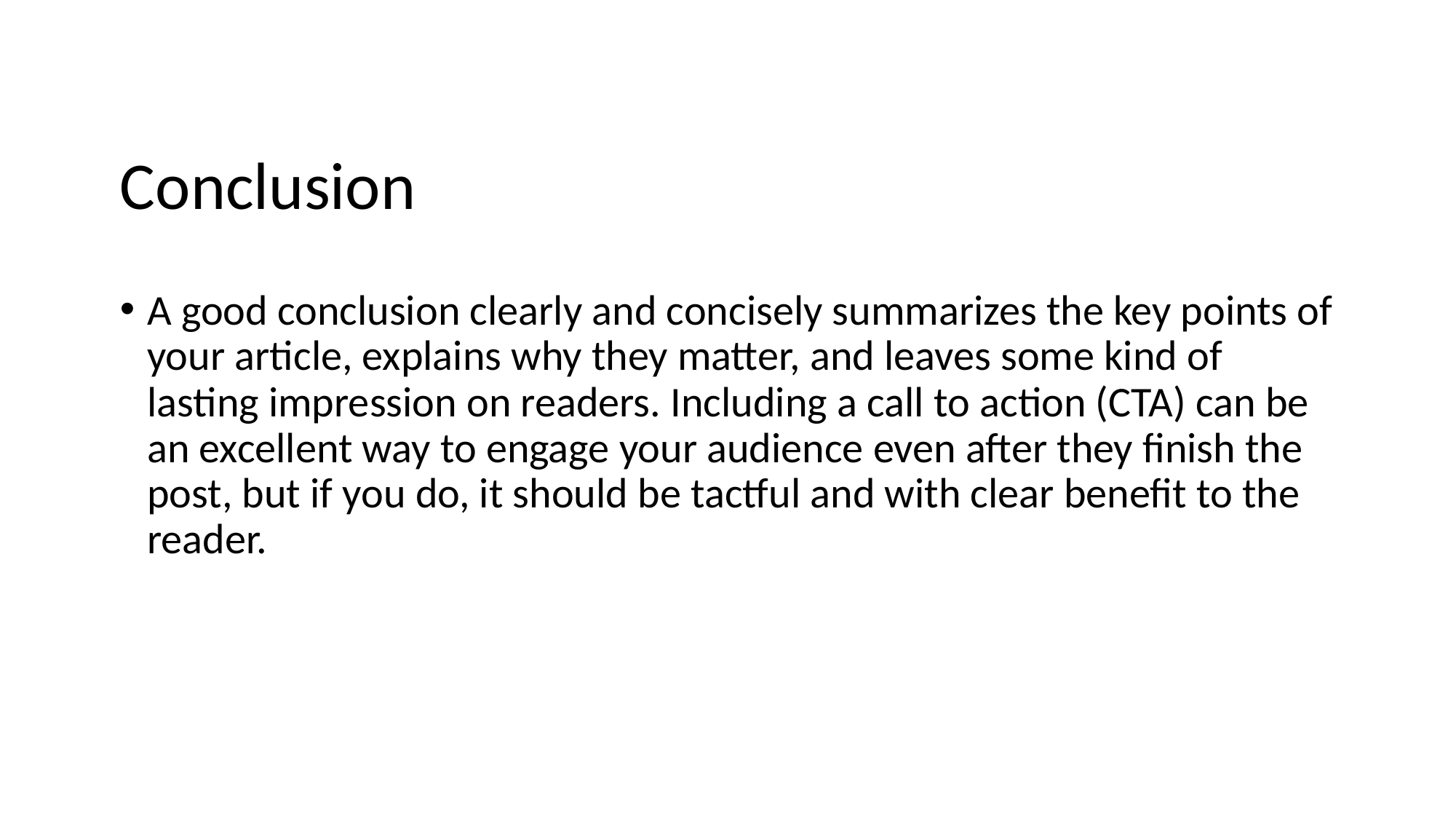

# Conclusion
A good conclusion clearly and concisely summarizes the key points of your article, explains why they matter, and leaves some kind of lasting impression on readers. Including a call to action (CTA) can be an excellent way to engage your audience even after they finish the post, but if you do, it should be tactful and with clear benefit to the reader.